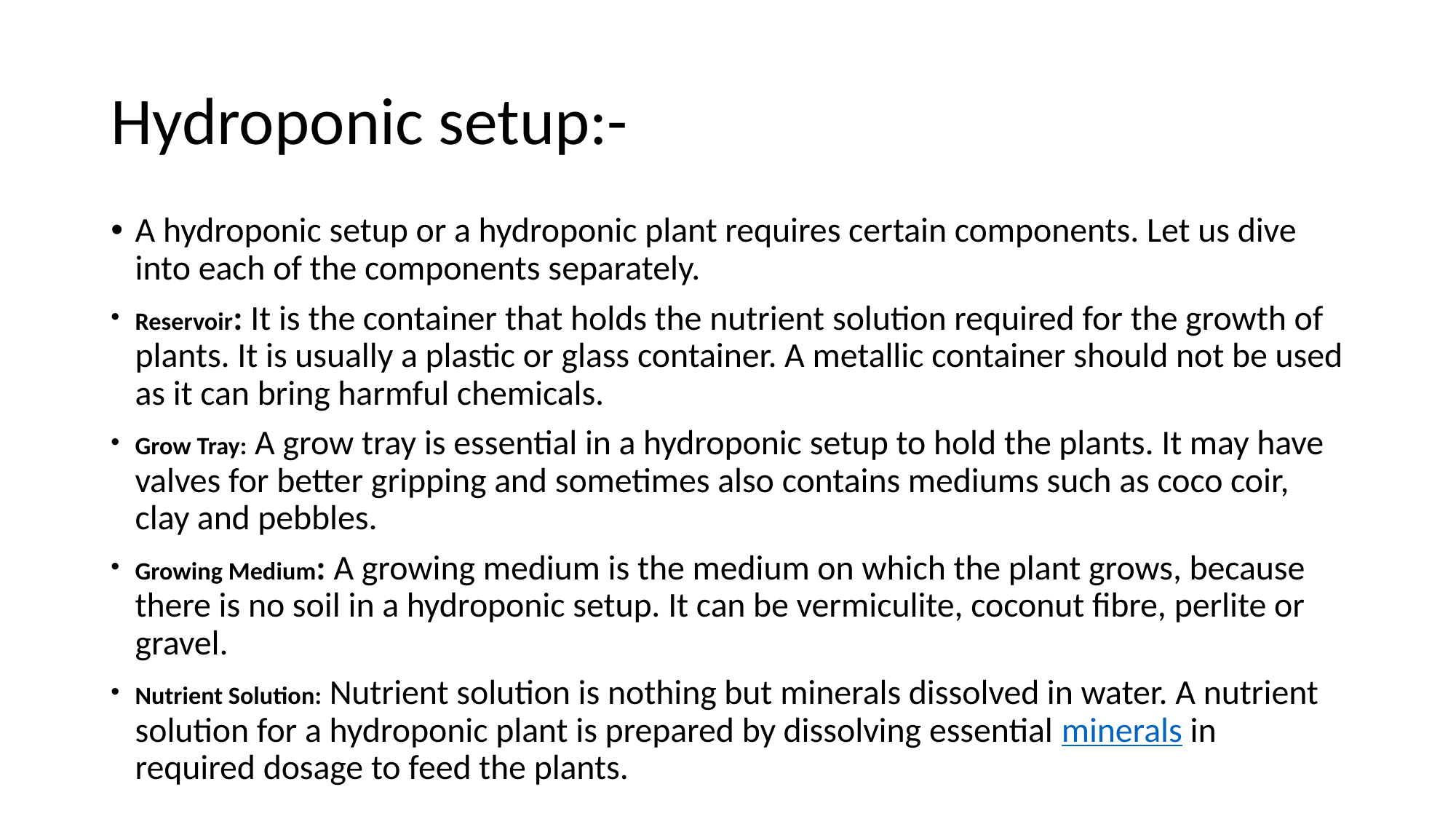

# Hydroponic setup:-
A hydroponic setup or a hydroponic plant requires certain components. Let us dive into each of the components separately.
Reservoir: It is the container that holds the nutrient solution required for the growth of plants. It is usually a plastic or glass container. A metallic container should not be used as it can bring harmful chemicals.
Grow Tray: A grow tray is essential in a hydroponic setup to hold the plants. It may have valves for better gripping and sometimes also contains mediums such as coco coir, clay and pebbles.
Growing Medium: A growing medium is the medium on which the plant grows, because there is no soil in a hydroponic setup. It can be vermiculite, coconut fibre, perlite or gravel.
Nutrient Solution: Nutrient solution is nothing but minerals dissolved in water. A nutrient solution for a hydroponic plant is prepared by dissolving essential minerals in required dosage to feed the plants.